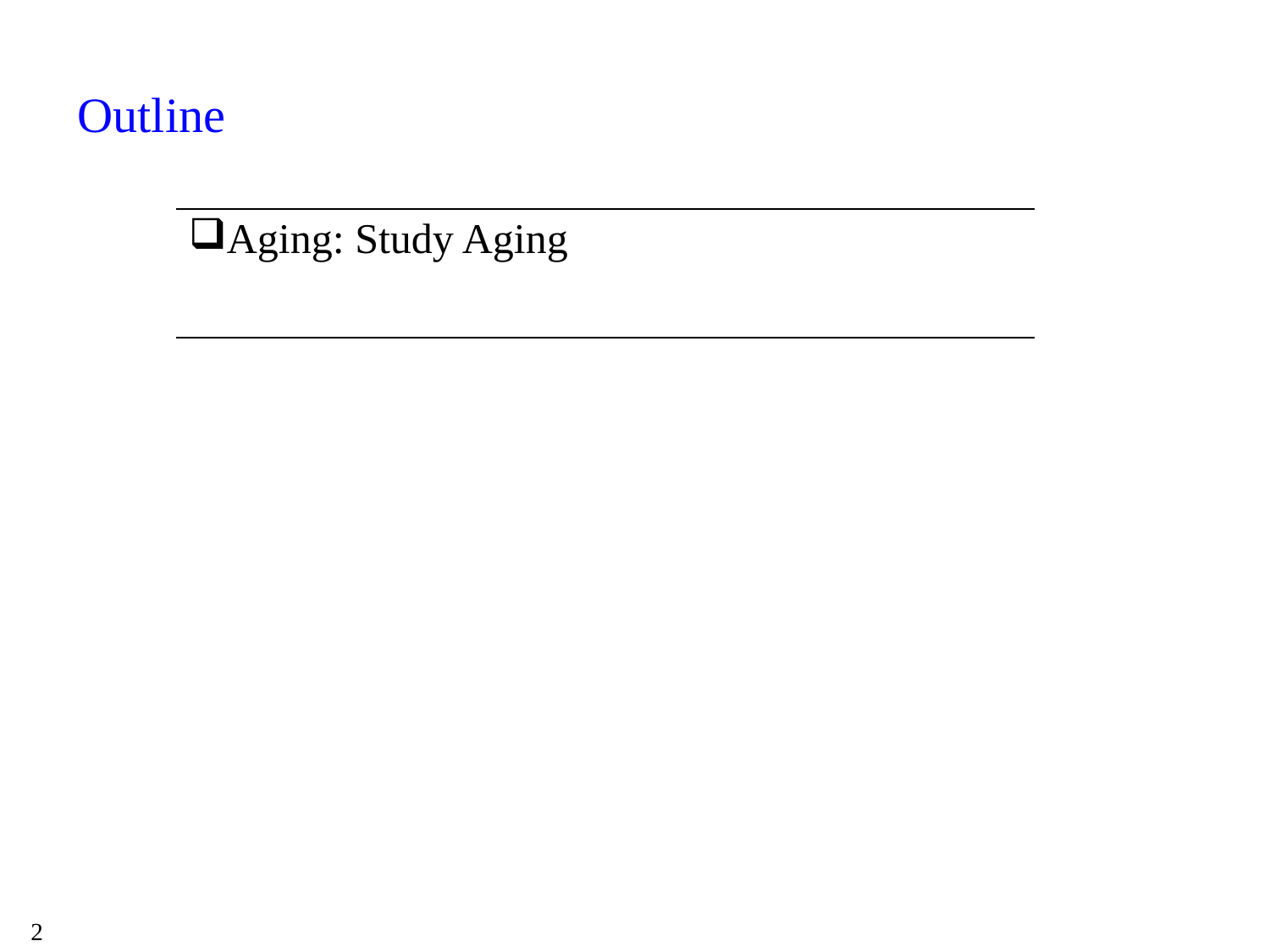

# Outline
| Aging: Study Aging |
| --- |